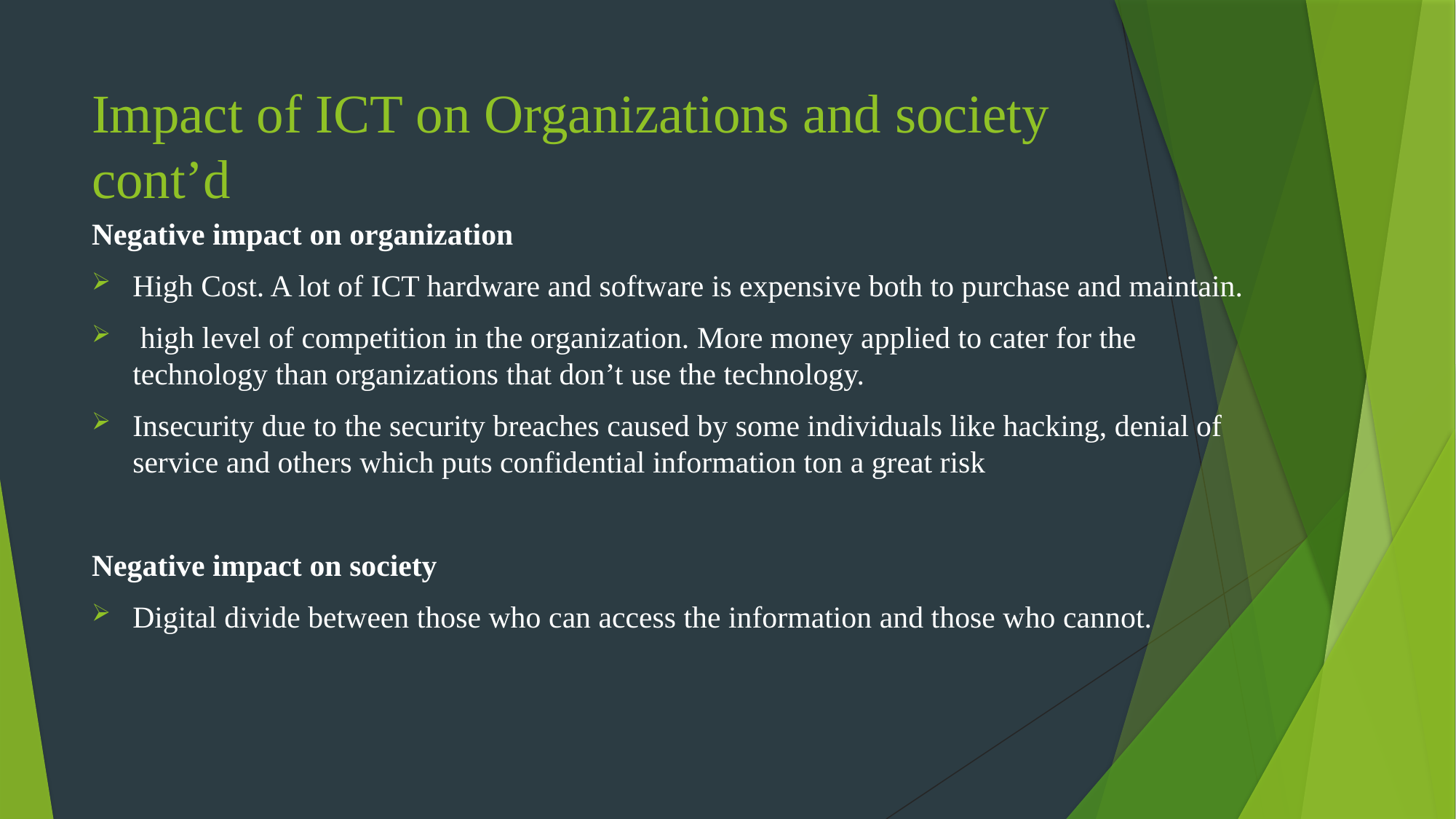

# Impact of ICT on Organizations and society cont’d
Negative impact on organization
High Cost. A lot of ICT hardware and software is expensive both to purchase and maintain.
 high level of competition in the organization. More money applied to cater for the technology than organizations that don’t use the technology.
Insecurity due to the security breaches caused by some individuals like hacking, denial of service and others which puts confidential information ton a great risk

Negative impact on society
Digital divide between those who can access the information and those who cannot.